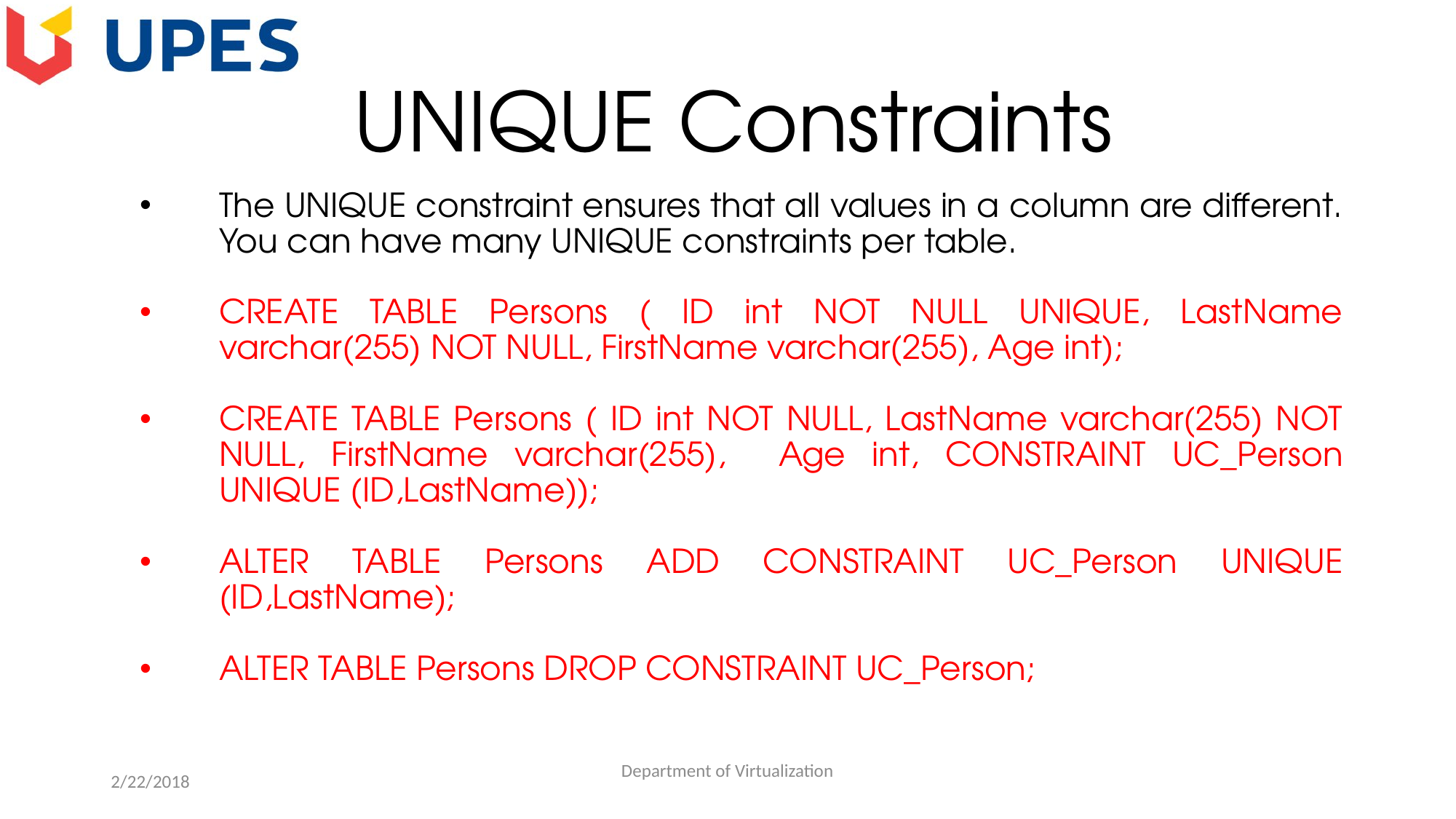

# UNIQUE Constraints
The UNIQUE constraint ensures that all values in a column are different. You can have many UNIQUE constraints per table.

CREATE TABLE Persons ( ID int NOT NULL UNIQUE, LastName varchar(255) NOT NULL, FirstName varchar(255), Age int);

CREATE TABLE Persons ( ID int NOT NULL, LastName varchar(255) NOT NULL, FirstName varchar(255),  Age int, CONSTRAINT UC_Person UNIQUE (ID,LastName));

ALTER TABLE Persons ADD CONSTRAINT UC_Person UNIQUE (ID,LastName);

ALTER TABLE Persons DROP CONSTRAINT UC_Person;
2/22/2018
Department of Virtualization

36